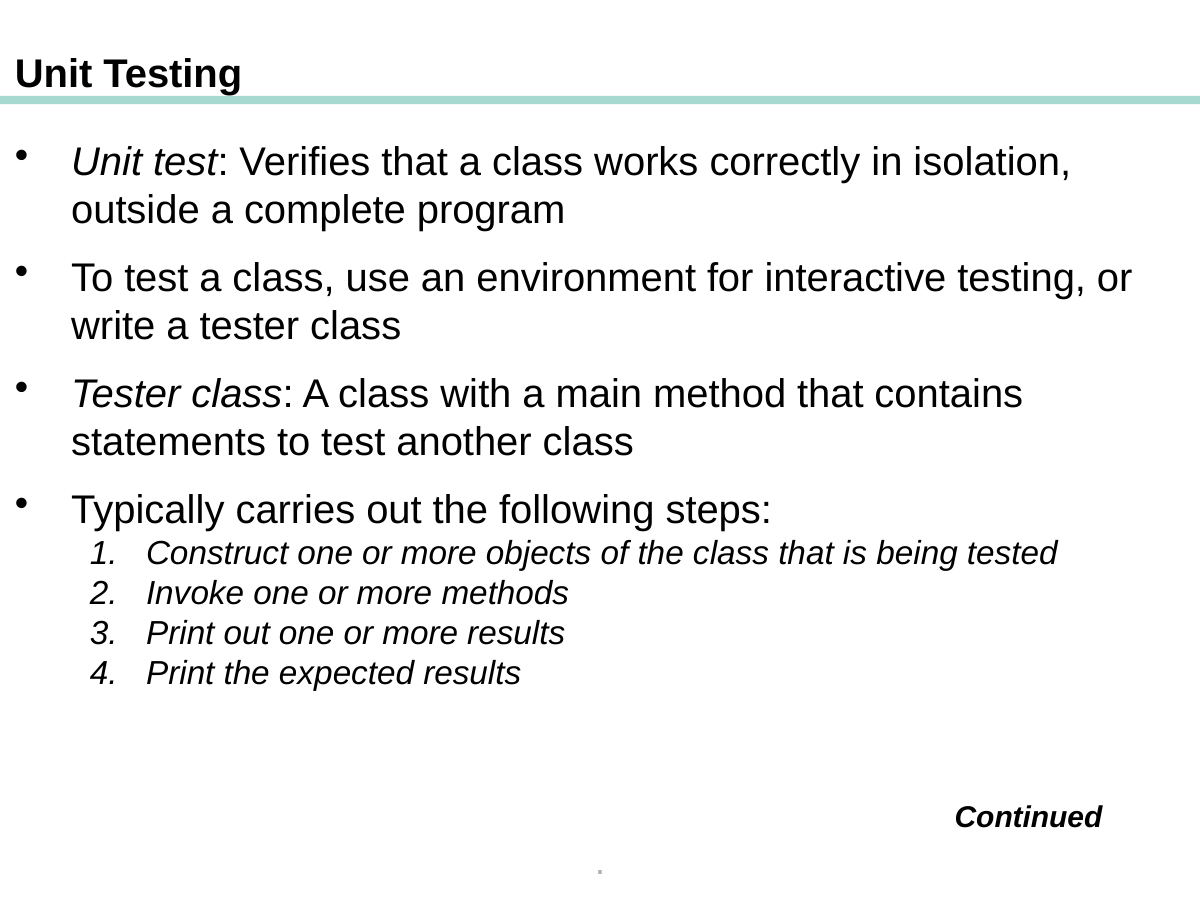

.
Unit Testing

Unit test: Verifies that a class works correctly in isolation, outside a complete program
To test a class, use an environment for interactive testing, or write a tester class
Tester class: A class with a main method that contains statements to test another class
Typically carries out the following steps:
Construct one or more objects of the class that is being tested
Invoke one or more methods
Print out one or more results
Print the expected results
Continued